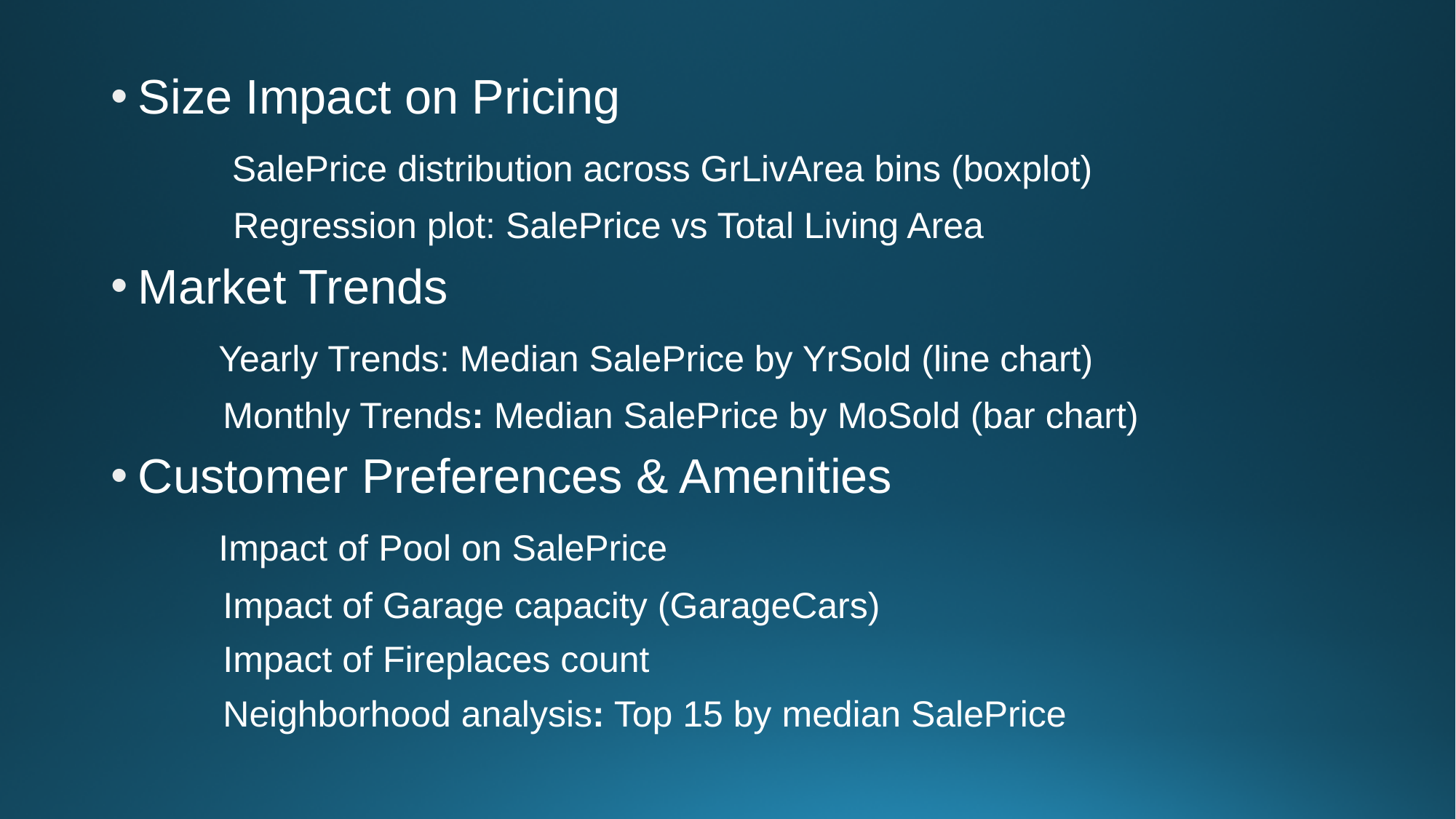

Size Impact on Pricing
         SalePrice distribution across GrLivArea bins (boxplot)
            Regression plot: SalePrice vs Total Living Area
Market Trends
        Yearly Trends: Median SalePrice by YrSold (line chart)
           Monthly Trends: Median SalePrice by MoSold (bar chart)
Customer Preferences & Amenities
        Impact of Pool on SalePrice
           Impact of Garage capacity (GarageCars)
           Impact of Fireplaces count
           Neighborhood analysis: Top 15 by median SalePrice